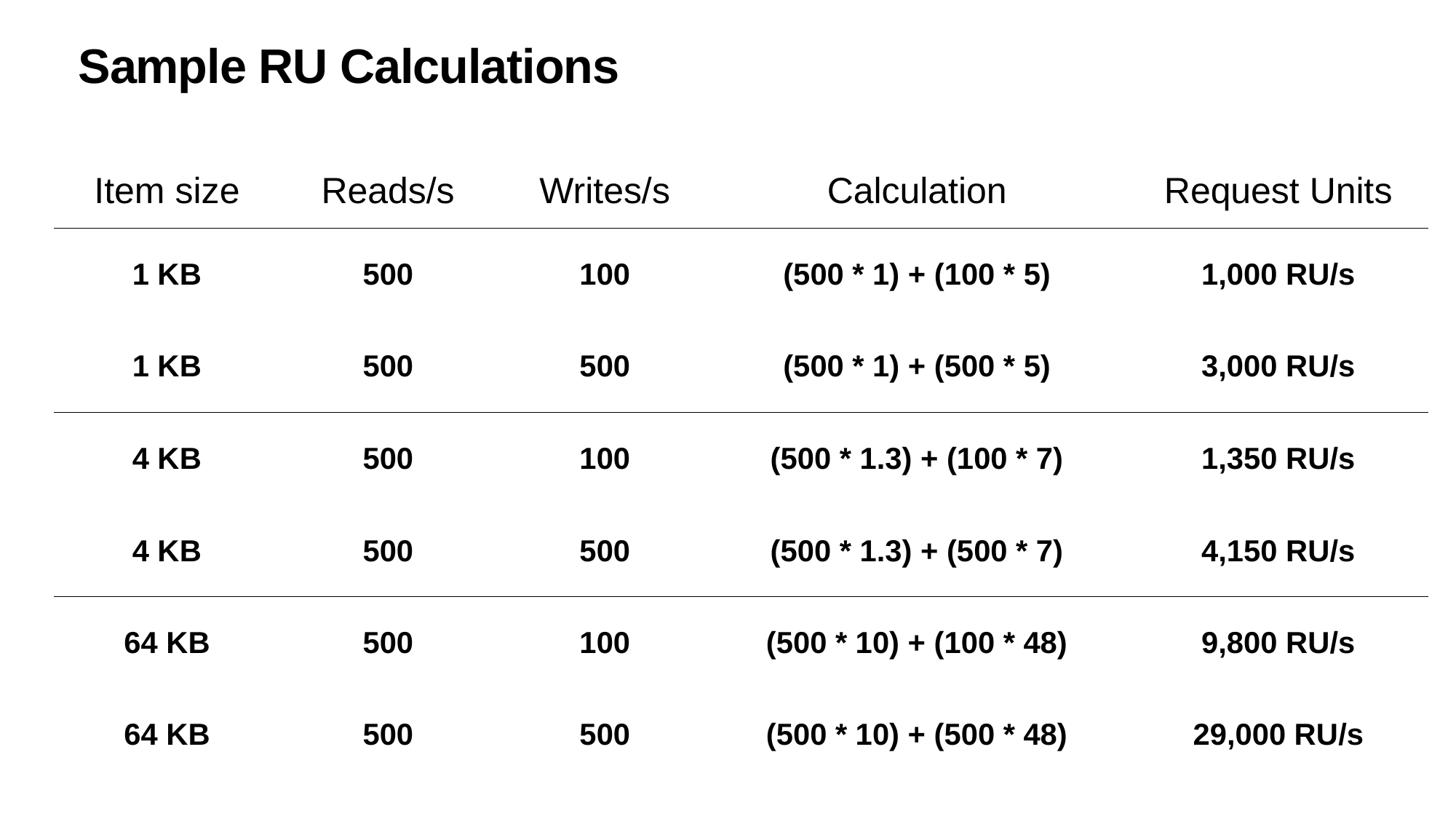

# Sample RU Calculations
| Item size | Reads/s | Writes/s | Calculation | Request Units |
| --- | --- | --- | --- | --- |
| 1 KB | 500 | 100 | (500 \* 1) + (100 \* 5) | 1,000 RU/s |
| 1 KB | 500 | 500 | (500 \* 1) + (500 \* 5) | 3,000 RU/s |
| 4 KB | 500 | 100 | (500 \* 1.3) + (100 \* 7) | 1,350 RU/s |
| 4 KB | 500 | 500 | (500 \* 1.3) + (500 \* 7) | 4,150 RU/s |
| 64 KB | 500 | 100 | (500 \* 10) + (100 \* 48) | 9,800 RU/s |
| 64 KB | 500 | 500 | (500 \* 10) + (500 \* 48) | 29,000 RU/s |